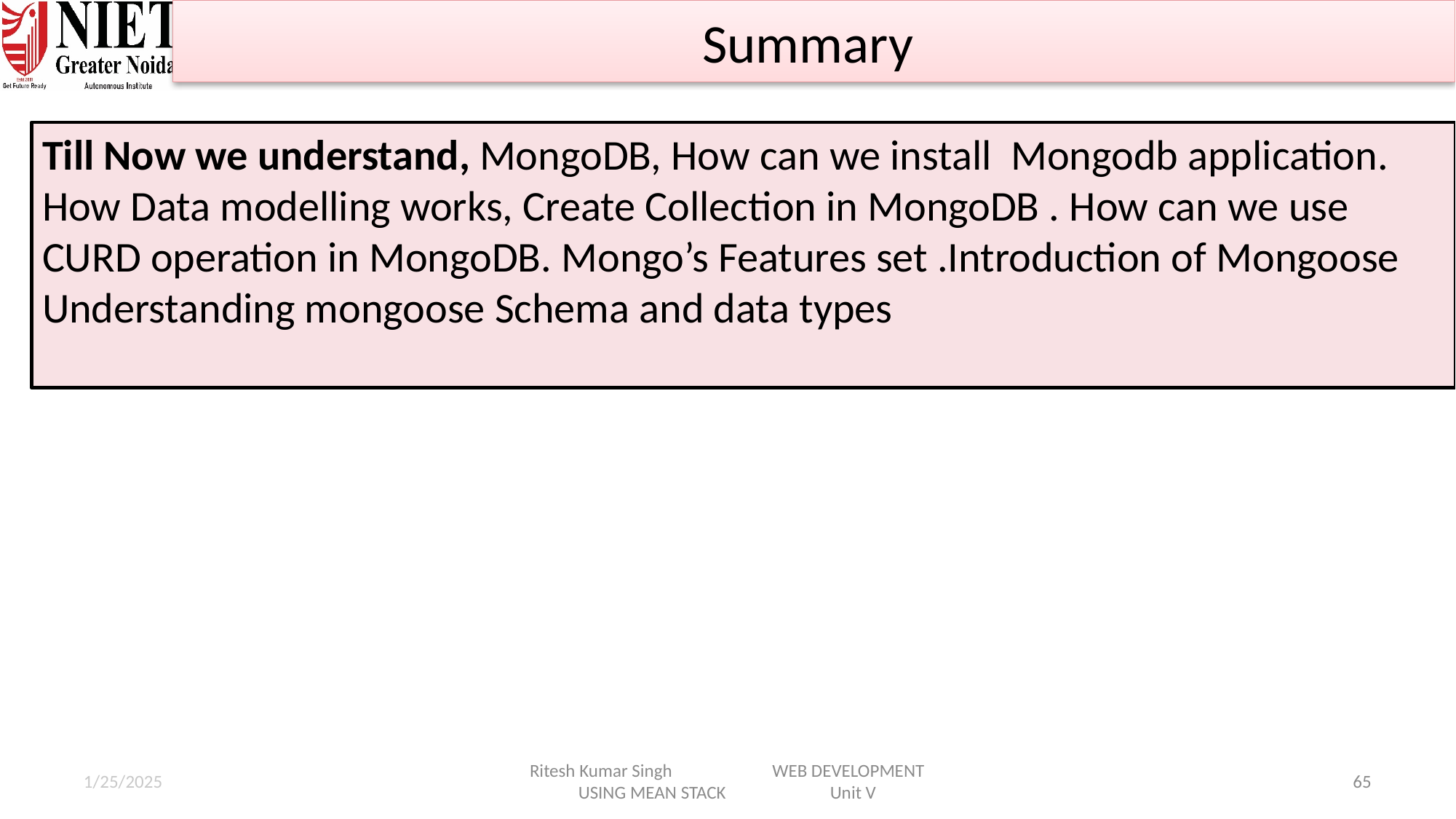

Summary
Till Now we understand, MongoDB, How can we install  Mongodb application. How Data modelling works, Create Collection in MongoDB . How can we use CURD operation in MongoDB. Mongo’s Features set .Introduction of Mongoose
Understanding mongoose Schema and data types

1/25/2025
Ritesh Kumar Singh                        WEB DEVELOPMENT USING MEAN STACK                         Unit V
65